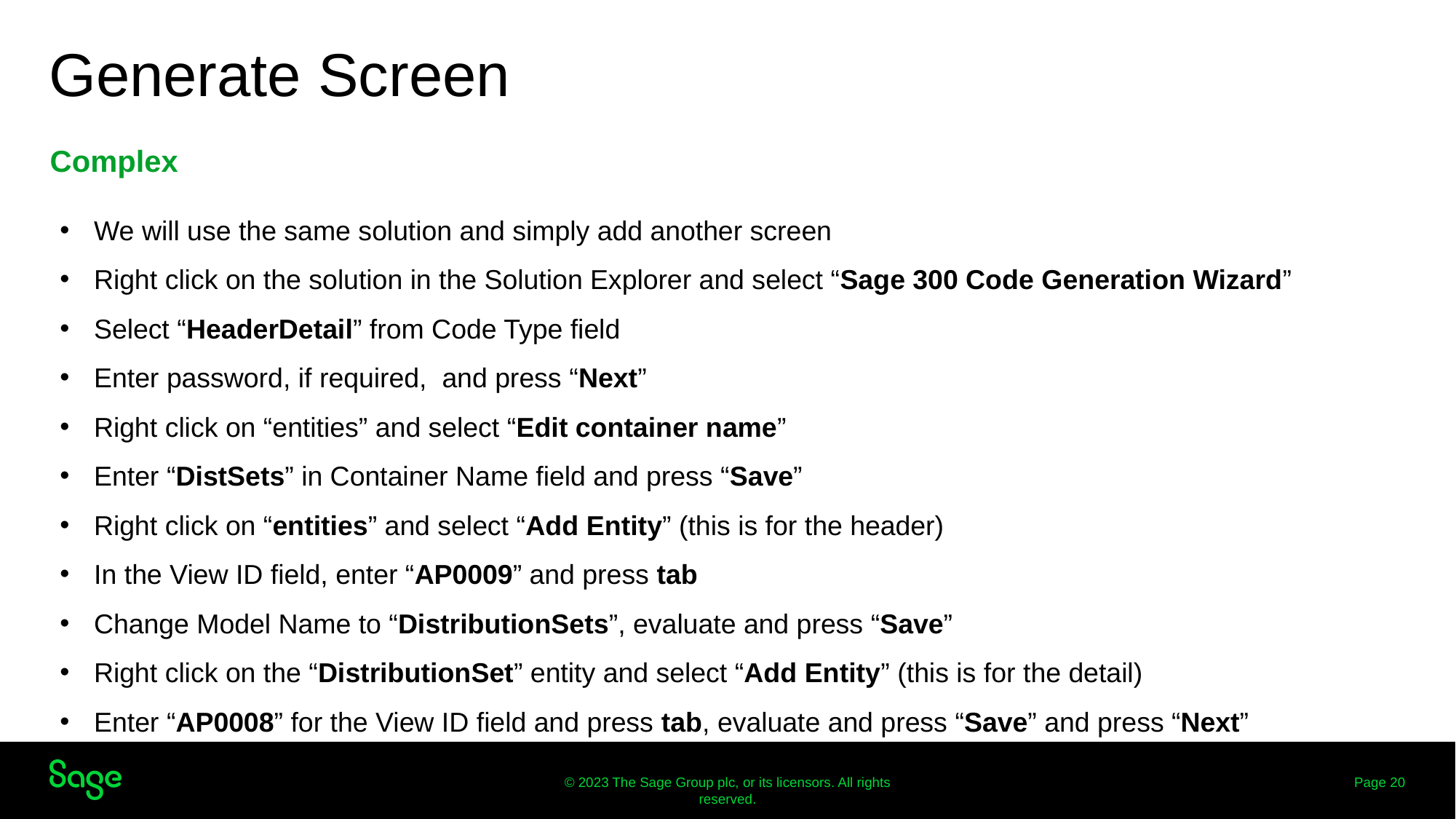

# Generate Screen
Complex
We will use the same solution and simply add another screen
Right click on the solution in the Solution Explorer and select “Sage 300 Code Generation Wizard”
Select “HeaderDetail” from Code Type field
Enter password, if required,  and press “Next”
Right click on “entities” and select “Edit container name”
Enter “DistSets” in Container Name field and press “Save”
Right click on “entities” and select “Add Entity” (this is for the header)
In the View ID field, enter “AP0009” and press tab
Change Model Name to “DistributionSets”, evaluate and press “Save”
Right click on the “DistributionSet” entity and select “Add Entity” (this is for the detail)
Enter “AP0008” for the View ID field and press tab, evaluate and press “Save” and press “Next”
Web Screens
Page 20